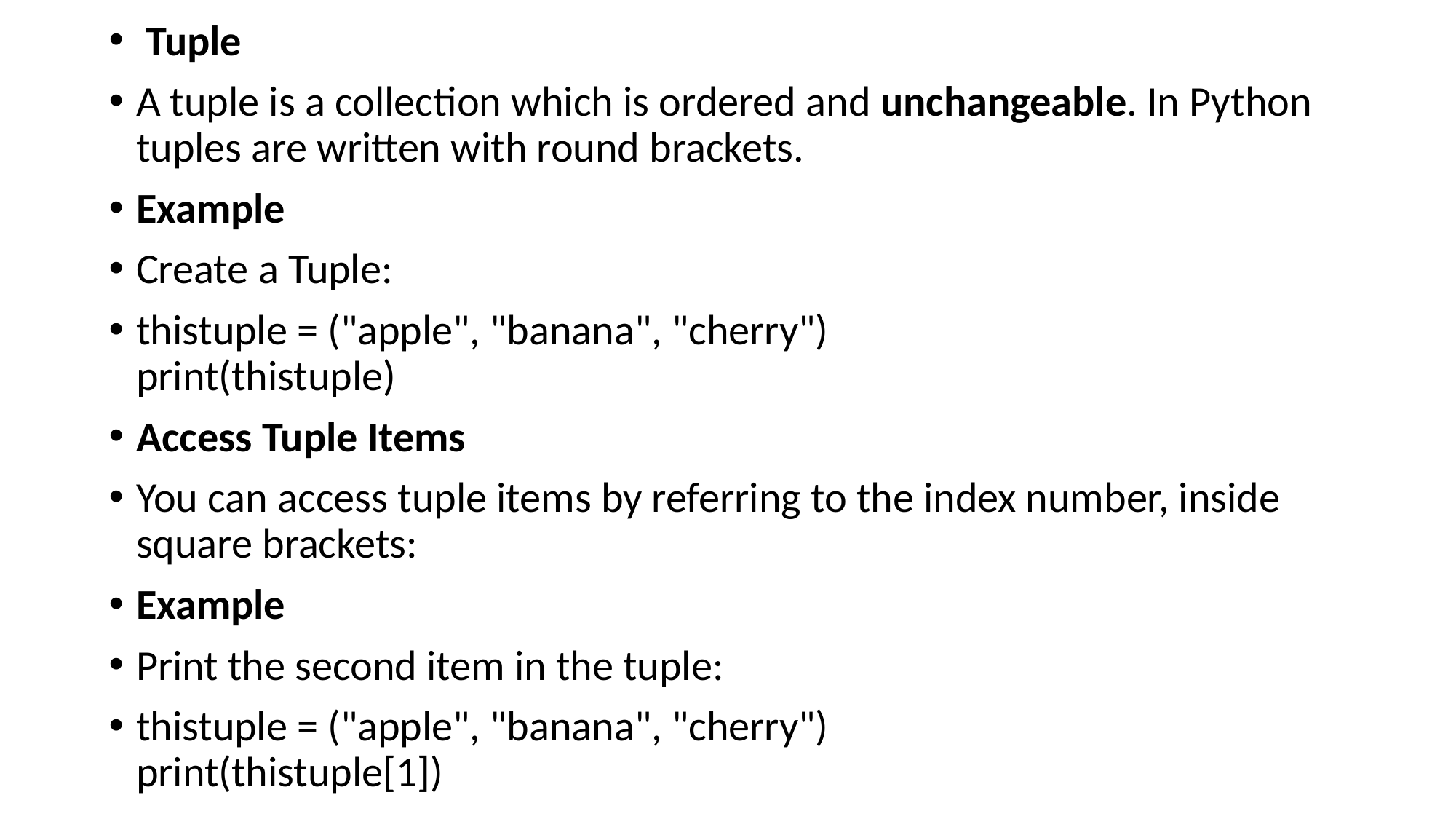

Tuple
A tuple is a collection which is ordered and unchangeable. In Python tuples are written with round brackets.
Example
Create a Tuple:
thistuple = ("apple", "banana", "cherry")
print(thistuple)
Access Tuple Items
You can access tuple items by referring to the index number, inside square brackets:
Example
Print the second item in the tuple:
thistuple = ("apple", "banana", "cherry")
print(thistuple[1])